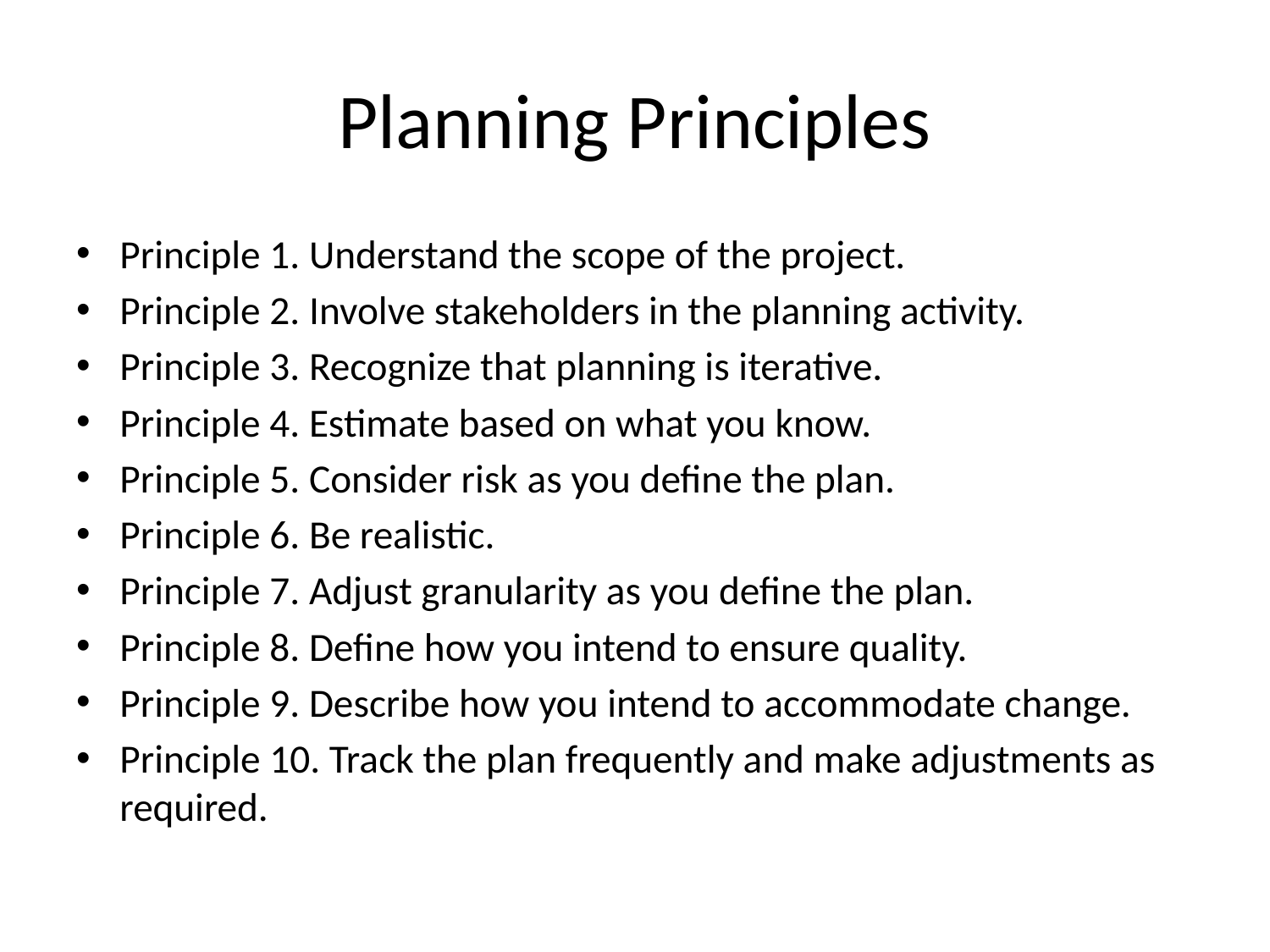

# Planning Principles
Principle 1. Understand the scope of the project.
Principle 2. Involve stakeholders in the planning activity.
Principle 3. Recognize that planning is iterative.
Principle 4. Estimate based on what you know.
Principle 5. Consider risk as you define the plan.
Principle 6. Be realistic.
Principle 7. Adjust granularity as you define the plan.
Principle 8. Define how you intend to ensure quality.
Principle 9. Describe how you intend to accommodate change.
Principle 10. Track the plan frequently and make adjustments as required.